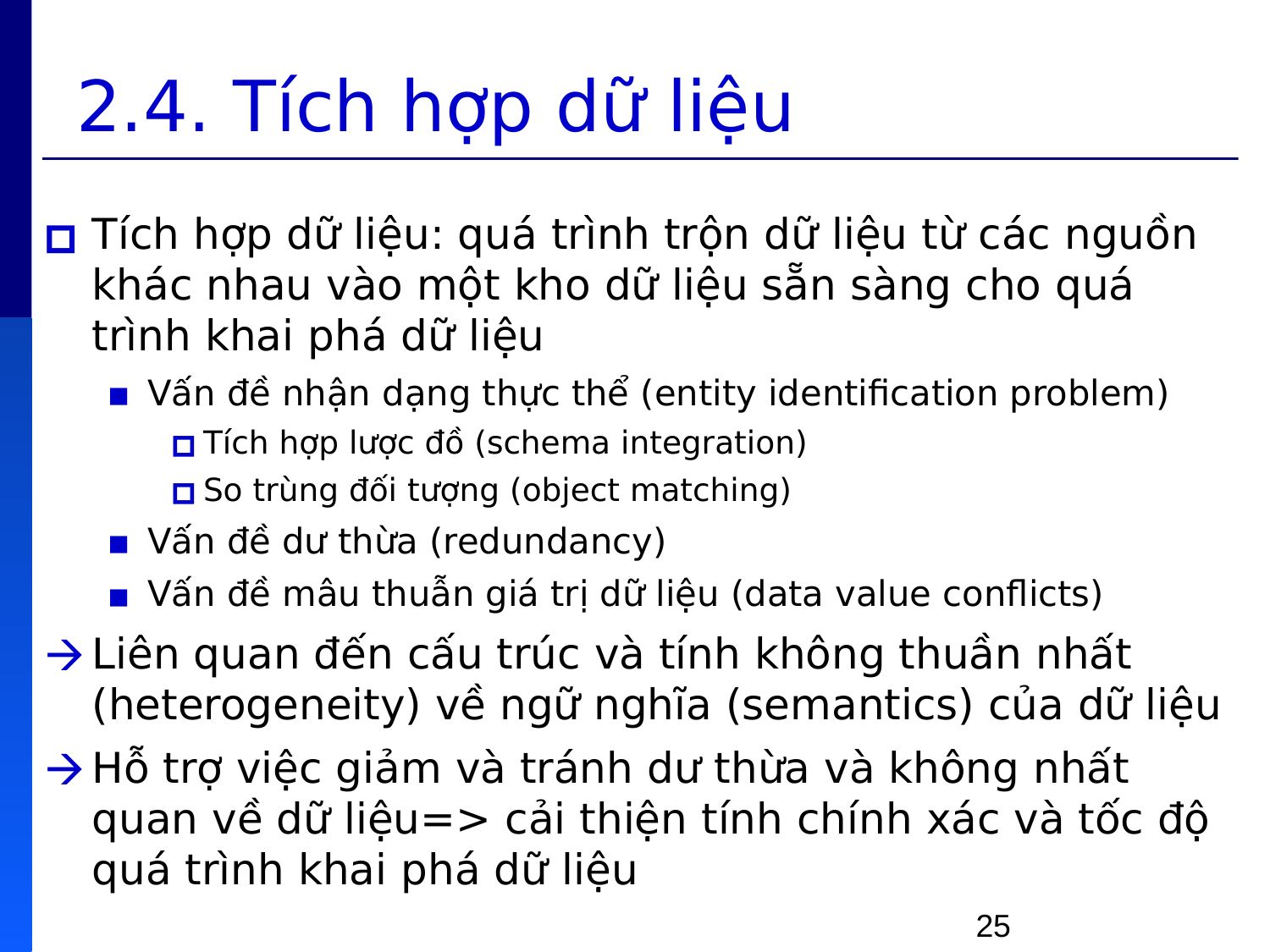

# 2.4. Tích hợp dữ liệu
Tích hợp dữ liệu: quá trình trộn dữ liệu từ các nguồn khác nhau vào một kho dữ liệu sẵn sàng cho quá trình khai phá dữ liệu
Vấn đề nhận dạng thực thể (entity identification problem)
Tích hợp lược đồ (schema integration)
So trùng đối tượng (object matching)
Vấn đề dư thừa (redundancy)
Vấn đề mâu thuẫn giá trị dữ liệu (data value conflicts)
Liên quan đến cấu trúc và tính không thuần nhất (heterogeneity) về ngữ nghĩa (semantics) của dữ liệu
Hỗ trợ việc giảm và tránh dư thừa và không nhất quan về dữ liệu=> cải thiện tính chính xác và tốc độ quá trình khai phá dữ liệu
25